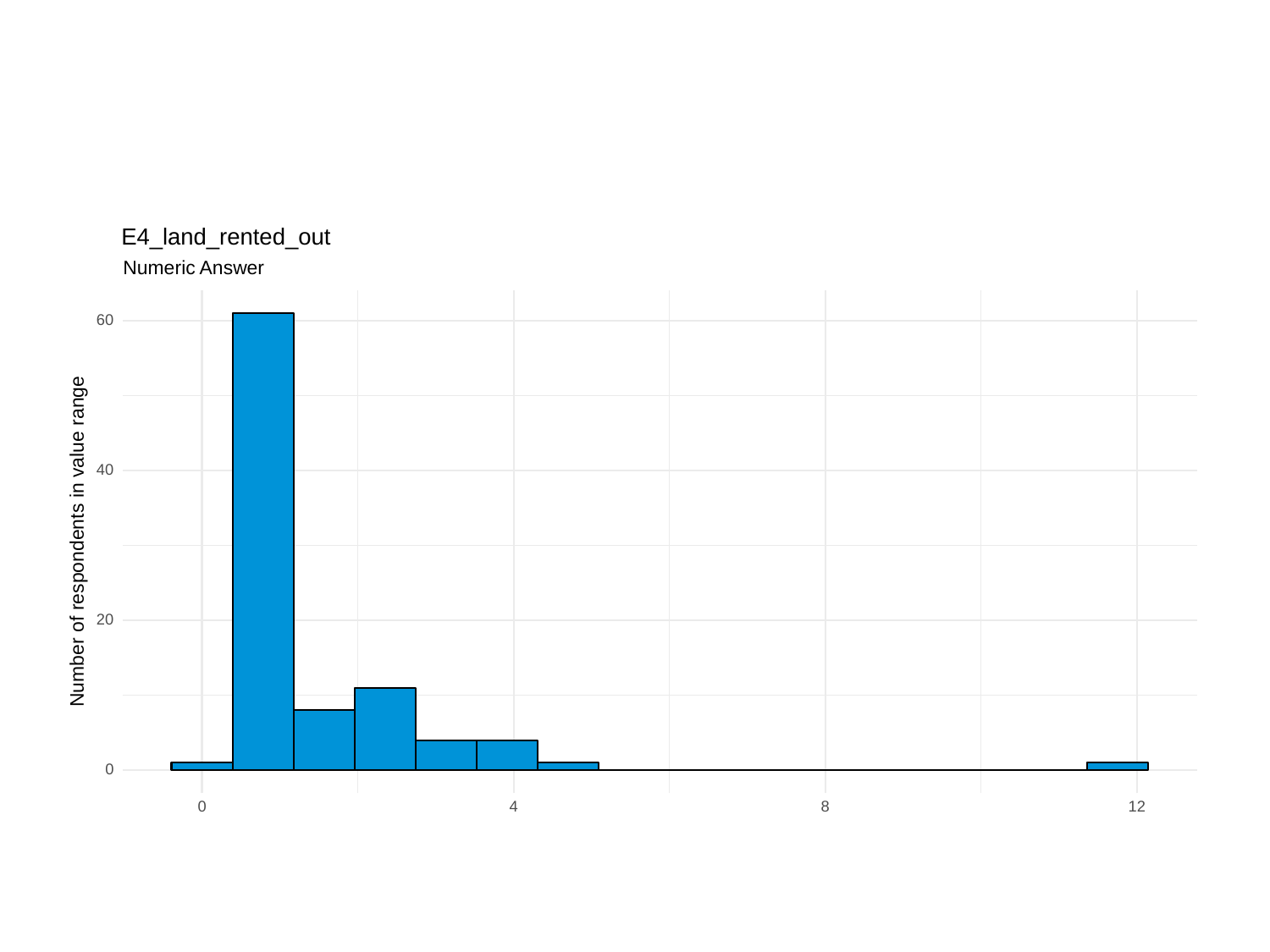

E4_land_rented_out
Numeric Answer

60

40

Number of respondents in value range

20

0

0
8
12
4